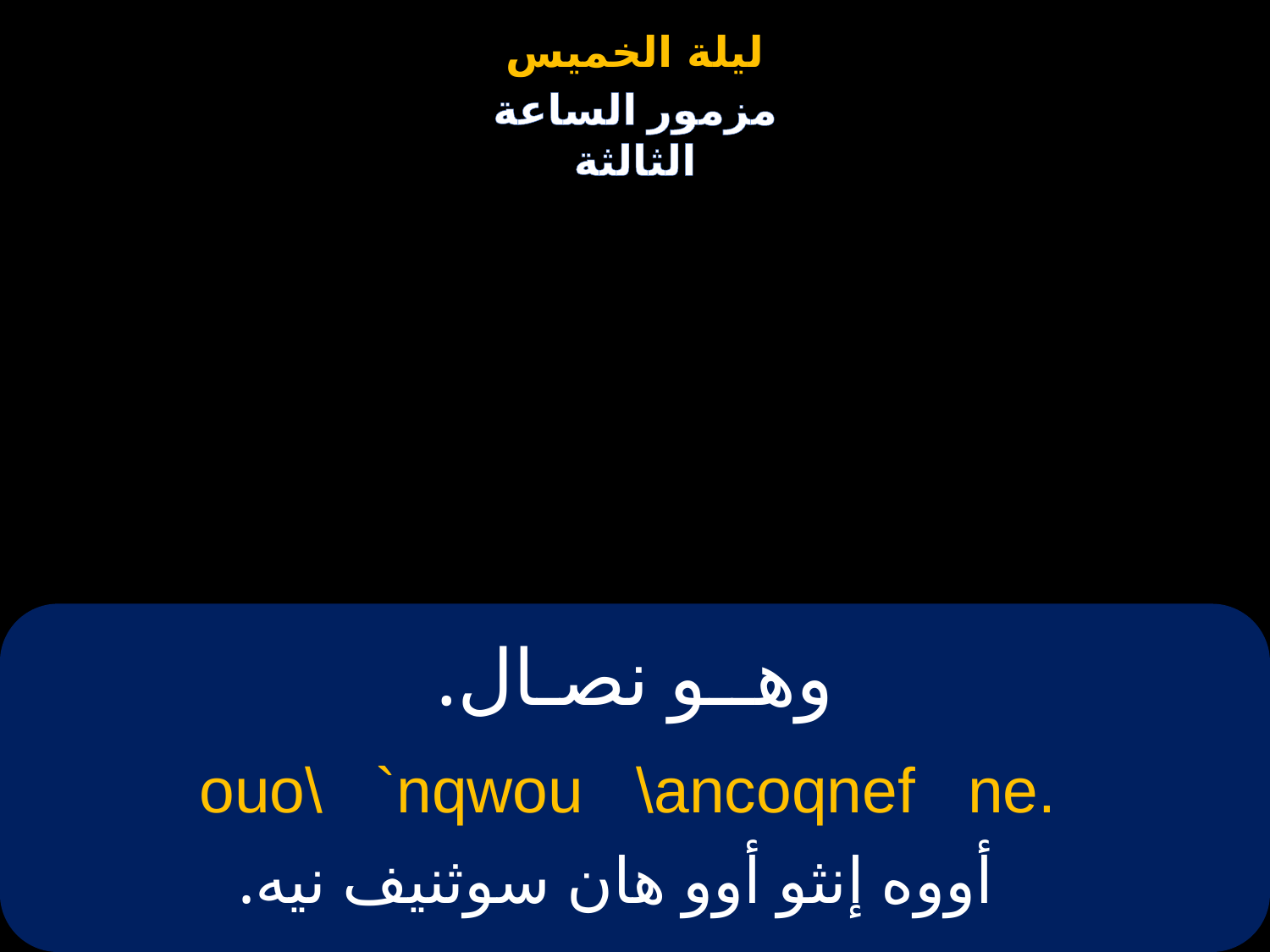

# وهــو نصـال.
ouo\   `nqwou   \ancoqnef   ne.
أووه إنثو أوو هان سوثنيف نيه.